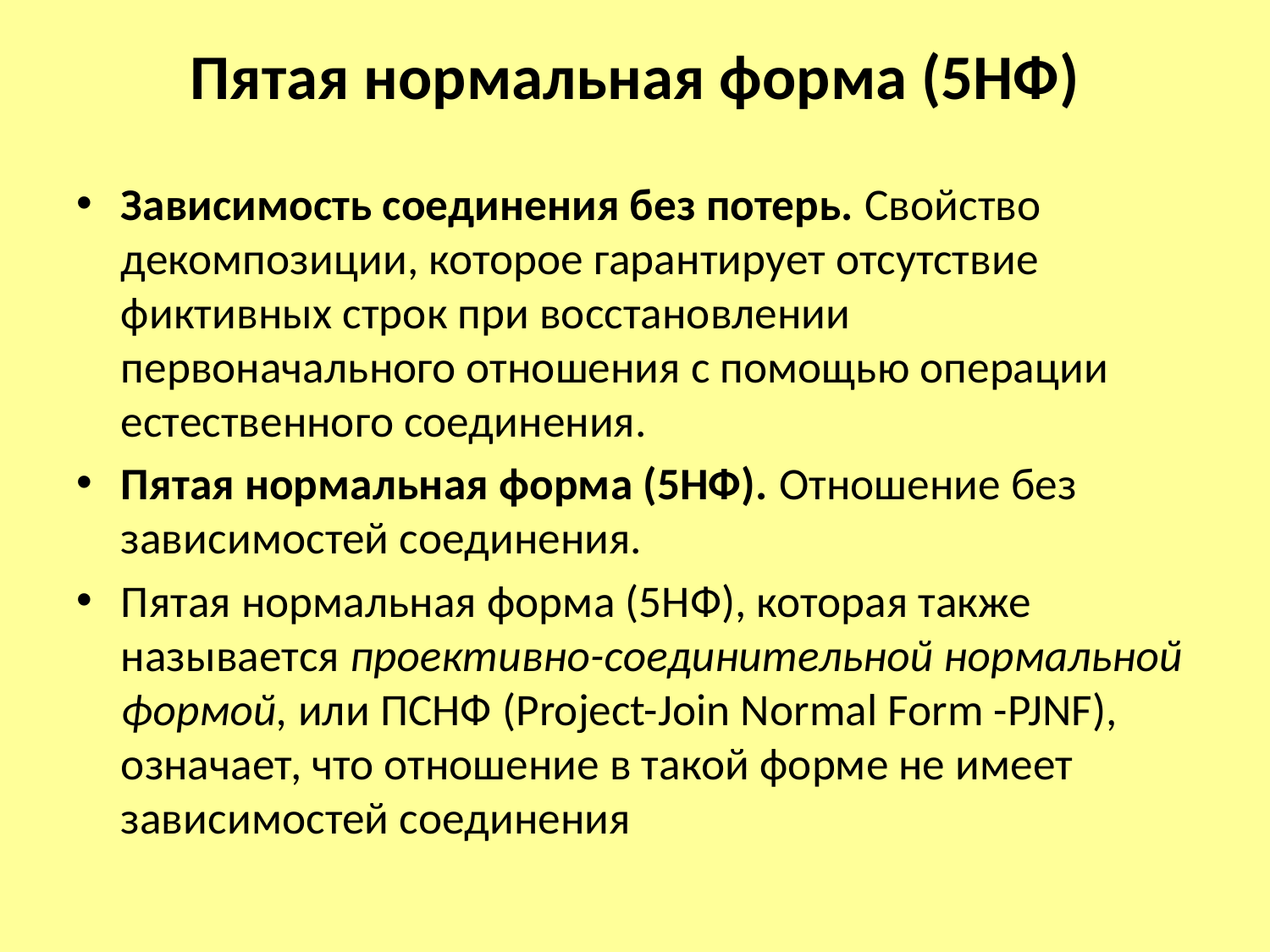

# Пятая нормальная форма (5НФ)
Зависимость соединения без потерь. Свойство декомпозиции, которое гарантирует отсутствие фиктивных строк при восстановлении первоначального отношения с помощью операции естественного соединения.
Пятая нормальная форма (5НФ). Отношение без зависимостей соединения.
Пятая нормальная форма (5НФ), которая также называется проективно-соединительной нормальной формой, или ПСНФ (Project-Join Normal Form -PJNF), означает, что отношение в такой форме не имеет зависимостей соединения